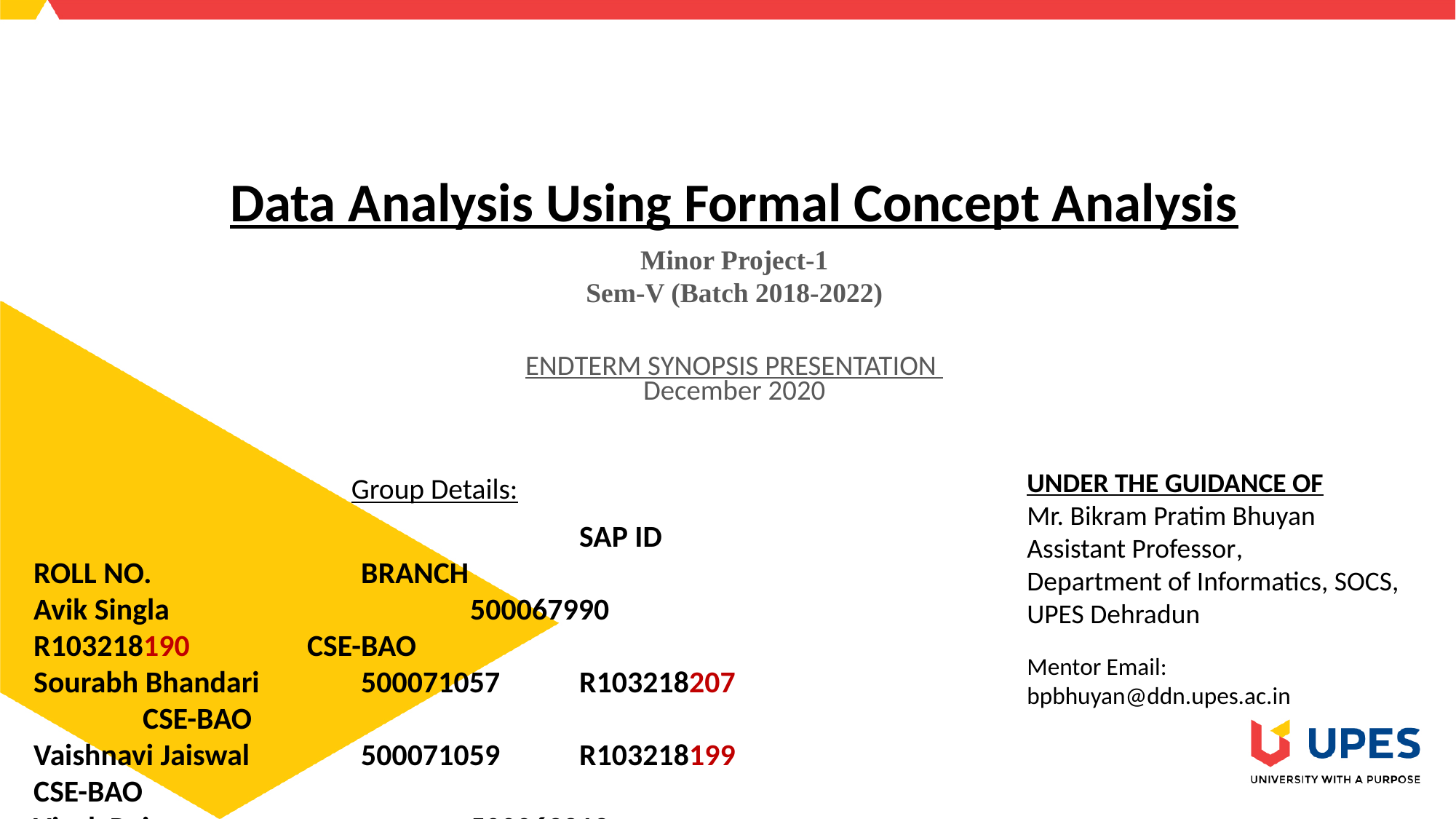

Data Analysis Using Formal Concept Analysis
Minor Project-1
Sem-V (Batch 2018-2022)

# ENDTERM SYNOPSIS PRESENTATION December 2020

UNDER THE GUIDANCE OF
Mr. Bikram Pratim Bhuyan
Assistant Professor,
Department of Informatics, SOCS,
UPES Dehradun

Group Details:
					SAP ID 		ROLL NO.		BRANCH
Avik Singla			500067990	R103218190	        CSE-BAO
Sourabh Bhandari	500071057	R103218207		CSE-BAO
Vaishnavi Jaiswal		500071059	R103218199         CSE-BAO
Vivek Raj			500069212	R103218189	        CSE-BAO

Mentor Email:
bpbhuyan@ddn.upes.ac.in